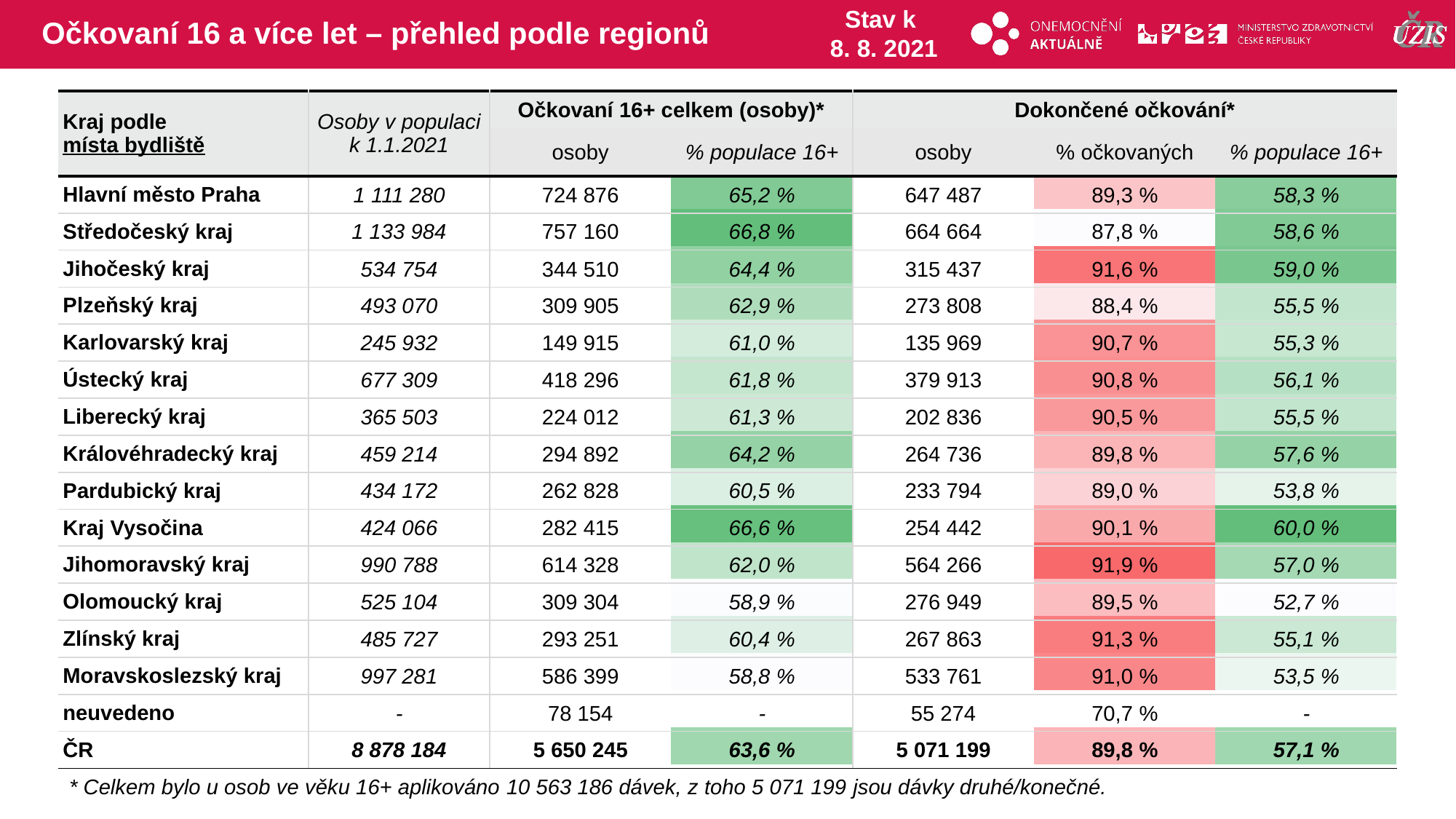

# Očkovaní 16 a více let – přehled podle regionů
Stav k
8. 8. 2021
| Kraj podle místa bydliště | Osoby v populaci k 1.1.2021 | Očkovaní 16+ celkem (osoby)\* |  | Dokončené očkování\* |  |  |
| --- | --- | --- | --- | --- | --- | --- |
|  |  | osoby | % populace 16+ | osoby | % očkovaných | % populace 16+ |
| Hlavní město Praha | 1 111 280 | 724 876 | 65,2 % | 647 487 | 89,3 % | 58,3 % |
| Středočeský kraj | 1 133 984 | 757 160 | 66,8 % | 664 664 | 87,8 % | 58,6 % |
| Jihočeský kraj | 534 754 | 344 510 | 64,4 % | 315 437 | 91,6 % | 59,0 % |
| Plzeňský kraj | 493 070 | 309 905 | 62,9 % | 273 808 | 88,4 % | 55,5 % |
| Karlovarský kraj | 245 932 | 149 915 | 61,0 % | 135 969 | 90,7 % | 55,3 % |
| Ústecký kraj | 677 309 | 418 296 | 61,8 % | 379 913 | 90,8 % | 56,1 % |
| Liberecký kraj | 365 503 | 224 012 | 61,3 % | 202 836 | 90,5 % | 55,5 % |
| Královéhradecký kraj | 459 214 | 294 892 | 64,2 % | 264 736 | 89,8 % | 57,6 % |
| Pardubický kraj | 434 172 | 262 828 | 60,5 % | 233 794 | 89,0 % | 53,8 % |
| Kraj Vysočina | 424 066 | 282 415 | 66,6 % | 254 442 | 90,1 % | 60,0 % |
| Jihomoravský kraj | 990 788 | 614 328 | 62,0 % | 564 266 | 91,9 % | 57,0 % |
| Olomoucký kraj | 525 104 | 309 304 | 58,9 % | 276 949 | 89,5 % | 52,7 % |
| Zlínský kraj | 485 727 | 293 251 | 60,4 % | 267 863 | 91,3 % | 55,1 % |
| Moravskoslezský kraj | 997 281 | 586 399 | 58,8 % | 533 761 | 91,0 % | 53,5 % |
| neuvedeno | - | 78 154 | - | 55 274 | 70,7 % | - |
| ČR | 8 878 184 | 5 650 245 | 63,6 % | 5 071 199 | 89,8 % | 57,1 % |
|  |  |  |  |  |  |
| --- | --- | --- | --- | --- | --- |
|  |  |  |  |  |  |
|  |  |  |  |  |  |
|  |  |  |  |  |  |
|  |  |  |  |  |  |
|  |  |  |  |  |  |
|  |  |  |  |  |  |
|  |  |  |  |  |  |
|  |  |  |  |  |  |
|  |  |  |  |  |  |
|  |  |  |  |  |  |
|  |  |  |  |  |  |
|  |  |  |  |  |  |
|  |  |  |  |  |  |
|  |  |  |  |  |  |
|  |  |  |  |  |  |
* Celkem bylo u osob ve věku 16+ aplikováno 10 563 186 dávek, z toho 5 071 199 jsou dávky druhé/konečné.